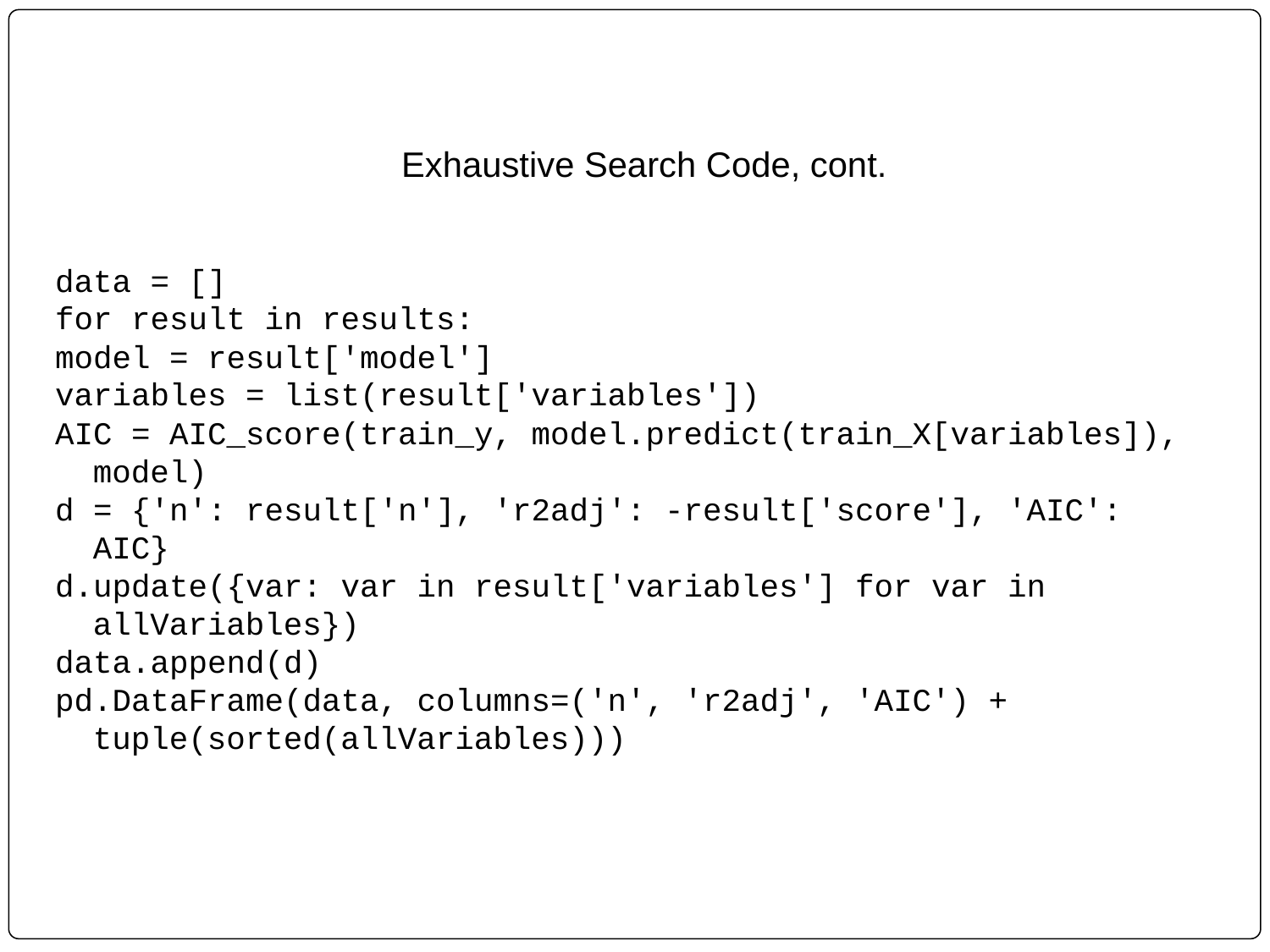

# Exhaustive Search Code, cont.
data = []
for result in results:
model = result['model']
variables = list(result['variables'])
AIC = AIC_score(train_y, model.predict(train_X[variables]), model)
d = {'n': result['n'], 'r2adj': -result['score'], 'AIC': AIC}
d.update({var: var in result['variables'] for var in allVariables})
data.append(d)
pd.DataFrame(data, columns=('n', 'r2adj', 'AIC') + tuple(sorted(allVariables)))